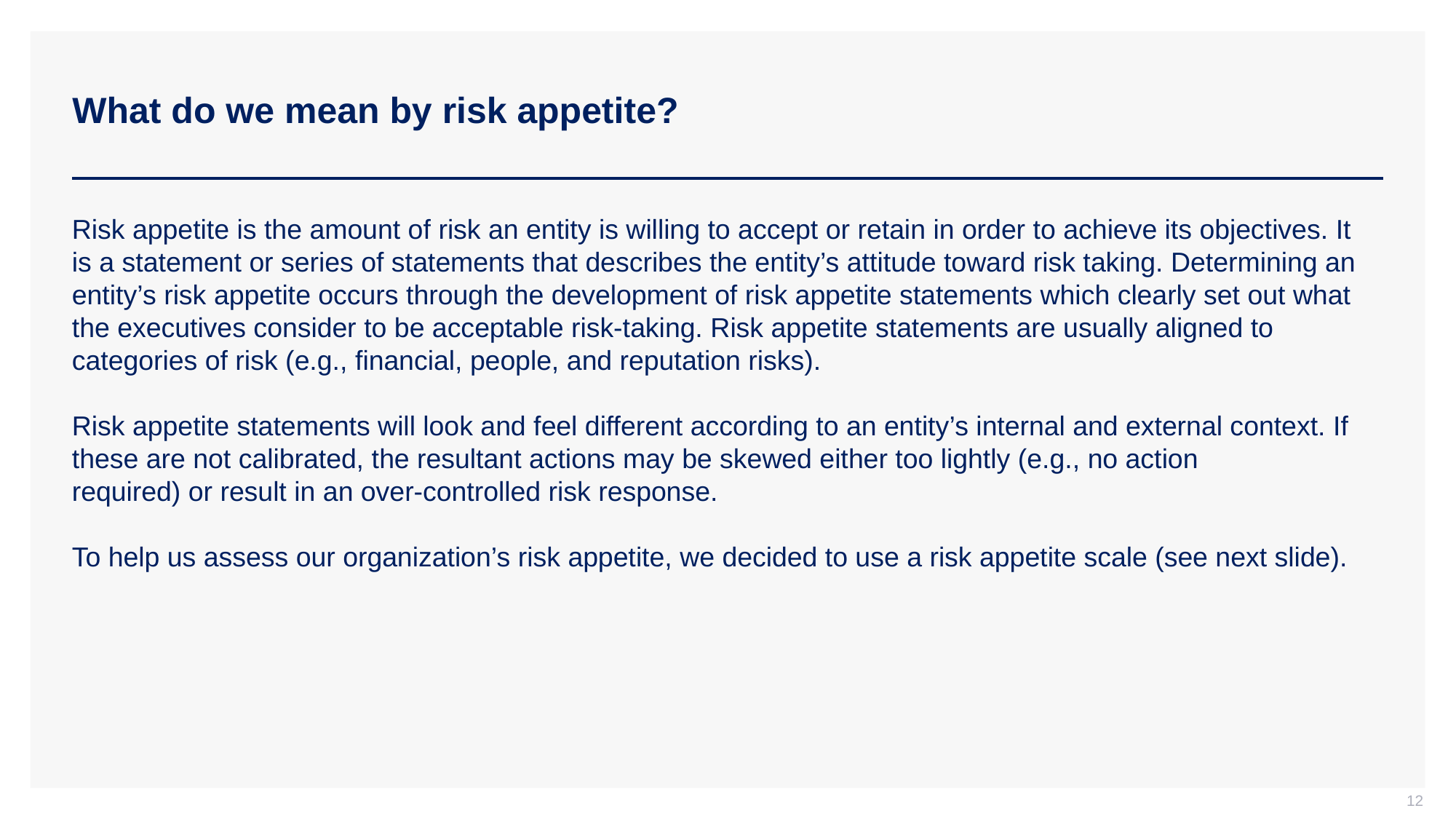

# What do we mean by risk appetite?
Risk appetite is the amount of risk an entity is willing to accept or retain in order to achieve its objectives. It is a statement or series of statements that describes the entity’s attitude toward risk taking. Determining an entity’s risk appetite occurs through the development of risk appetite statements which clearly set out what the executives consider to be acceptable risk-taking. Risk appetite statements are usually aligned to categories of risk (e.g., financial, people, and reputation risks).

Risk appetite statements will look and feel different according to an entity’s internal and external context. If these are not calibrated, the resultant actions may be skewed either too lightly (e.g., no action
required) or result in an over-controlled risk response.

To help us assess our organization’s risk appetite, we decided to use a risk appetite scale (see next slide).
12